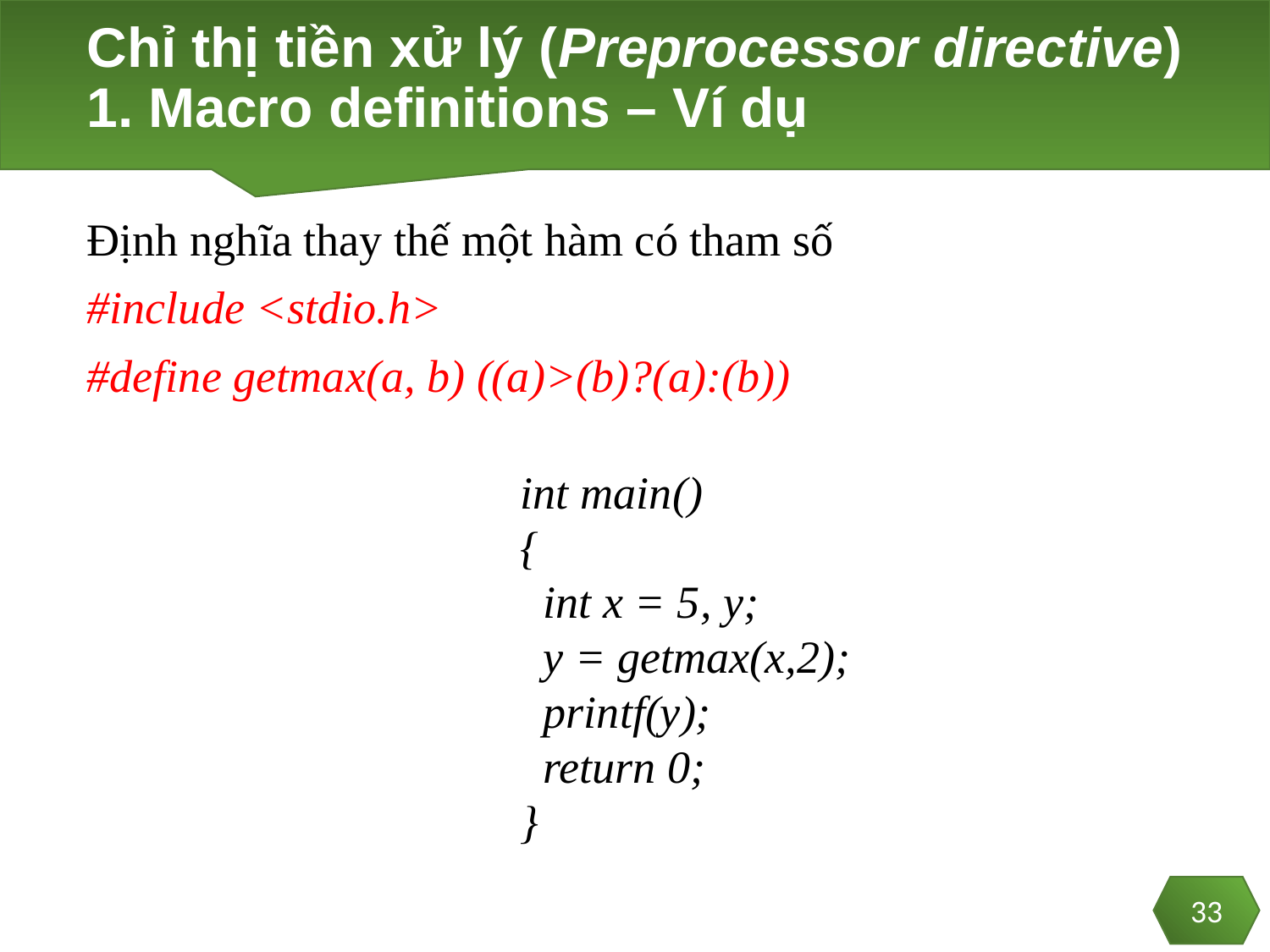

# Chỉ thị tiền xử lý (Preprocessor directive) 1. Macro definitions – Ví dụ
Định nghĩa thay thế một hàm có tham số
#include <stdio.h>
#define getmax(a, b) ((a)>(b)?(a):(b))
int main()
{
  int x = 5, y;
  y = getmax(x,2);
  printf(y);
  return 0;
}